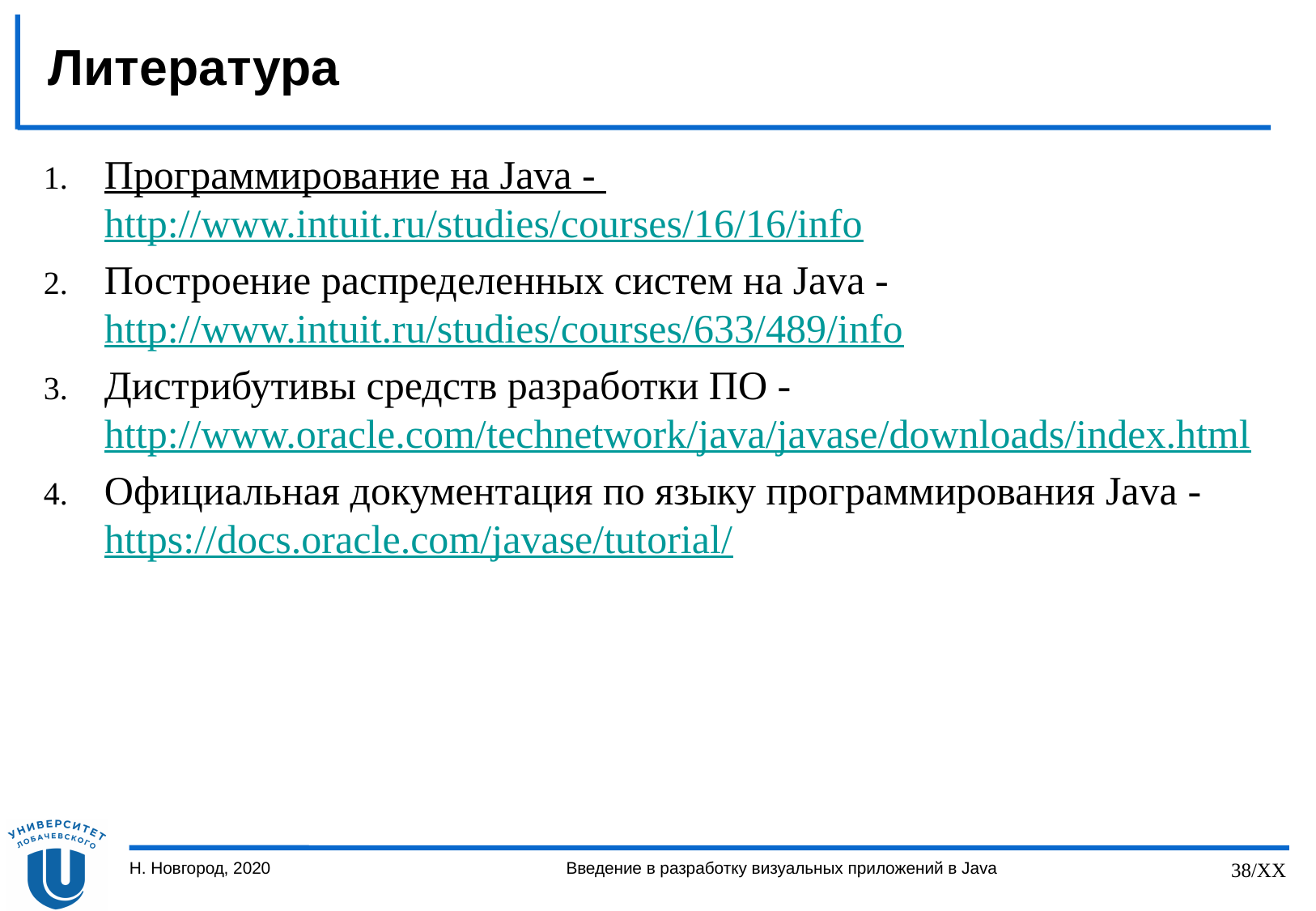

# Литература
Программирование на Java - http://www.intuit.ru/studies/courses/16/16/info
Построение распределенных систем на Java - http://www.intuit.ru/studies/courses/633/489/info
Дистрибутивы средств разработки ПО - http://www.oracle.com/technetwork/java/javase/downloads/index.html
Официальная документация по языку программирования Java - https://docs.oracle.com/javase/tutorial/
Н. Новгород, 2020
Введение в разработку визуальных приложений в Java
38/XX